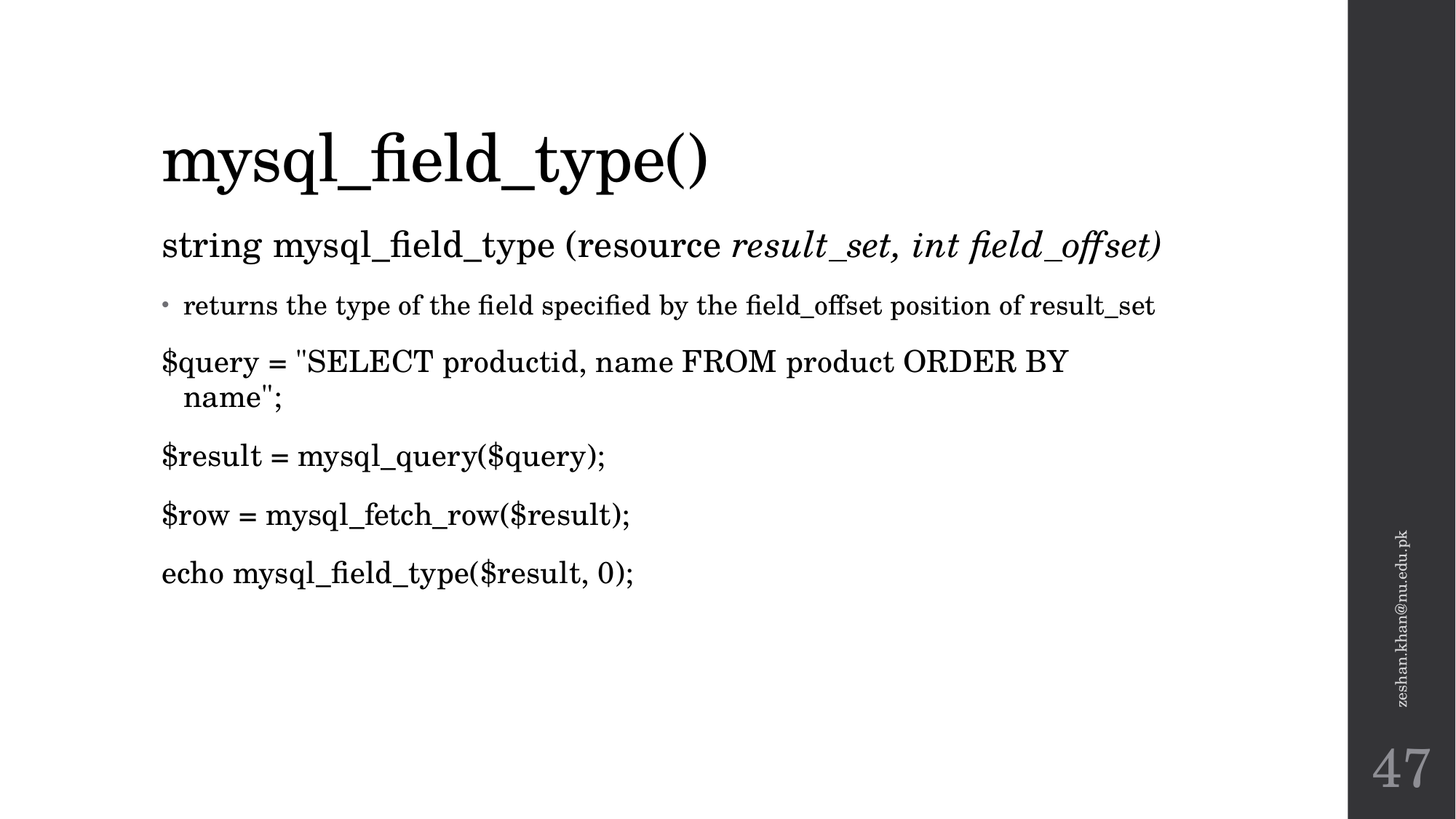

# mysql_field_type()
string mysql_field_type (resource result_set, int field_offset)
returns the type of the field specified by the field_offset position of result_set
$query = "SELECT productid, name FROM product ORDER BY name";
$result = mysql_query($query);
$row = mysql_fetch_row($result);
echo mysql_field_type($result, 0);
zeshan.khan@nu.edu.pk
47